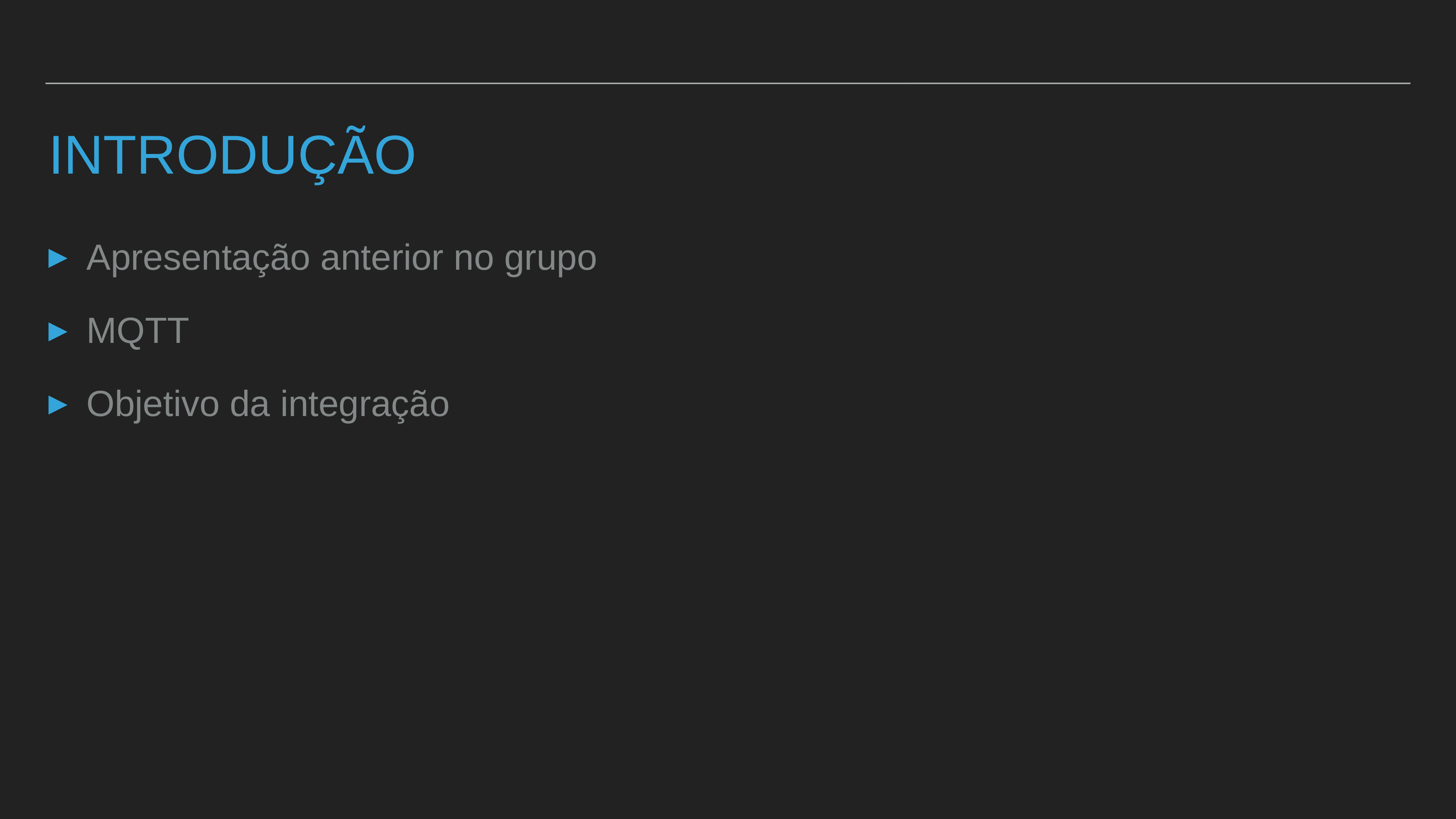

# Introdução
Apresentação anterior no grupo
MQTT
Objetivo da integração